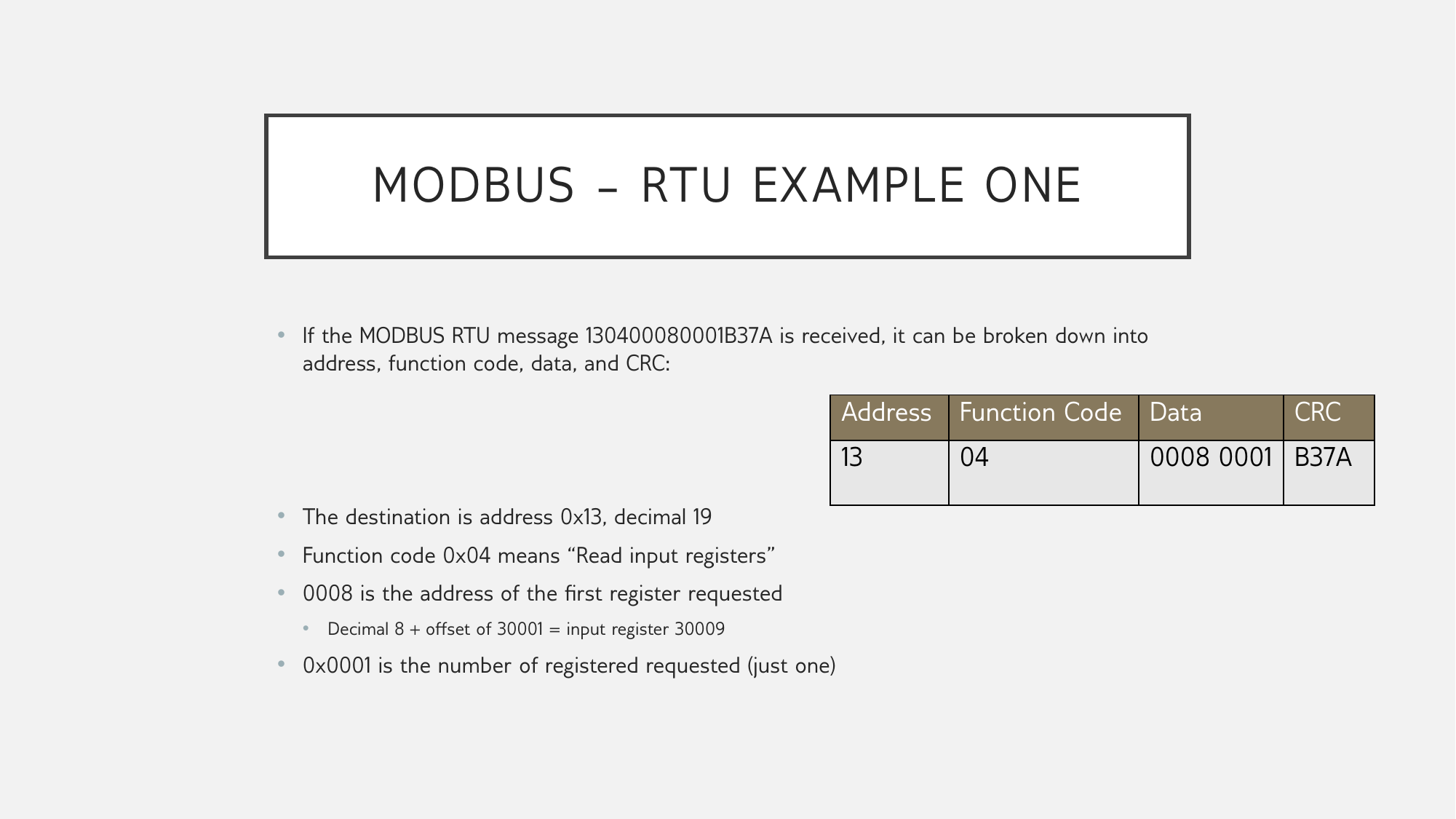

# MODBUS – RTU Example One
If the MODBUS RTU message 130400080001B37A is received, it can be broken down into address, function code, data, and CRC:

The destination is address 0x13, decimal 19
Function code 0x04 means “Read input registers”
0008 is the address of the first register requested
Decimal 8 + offset of 30001 = input register 30009
0x0001 is the number of registered requested (just one)
| Address | Function Code | Data | CRC |
| --- | --- | --- | --- |
| 13 | 04 | 0008 0001 | B37A |